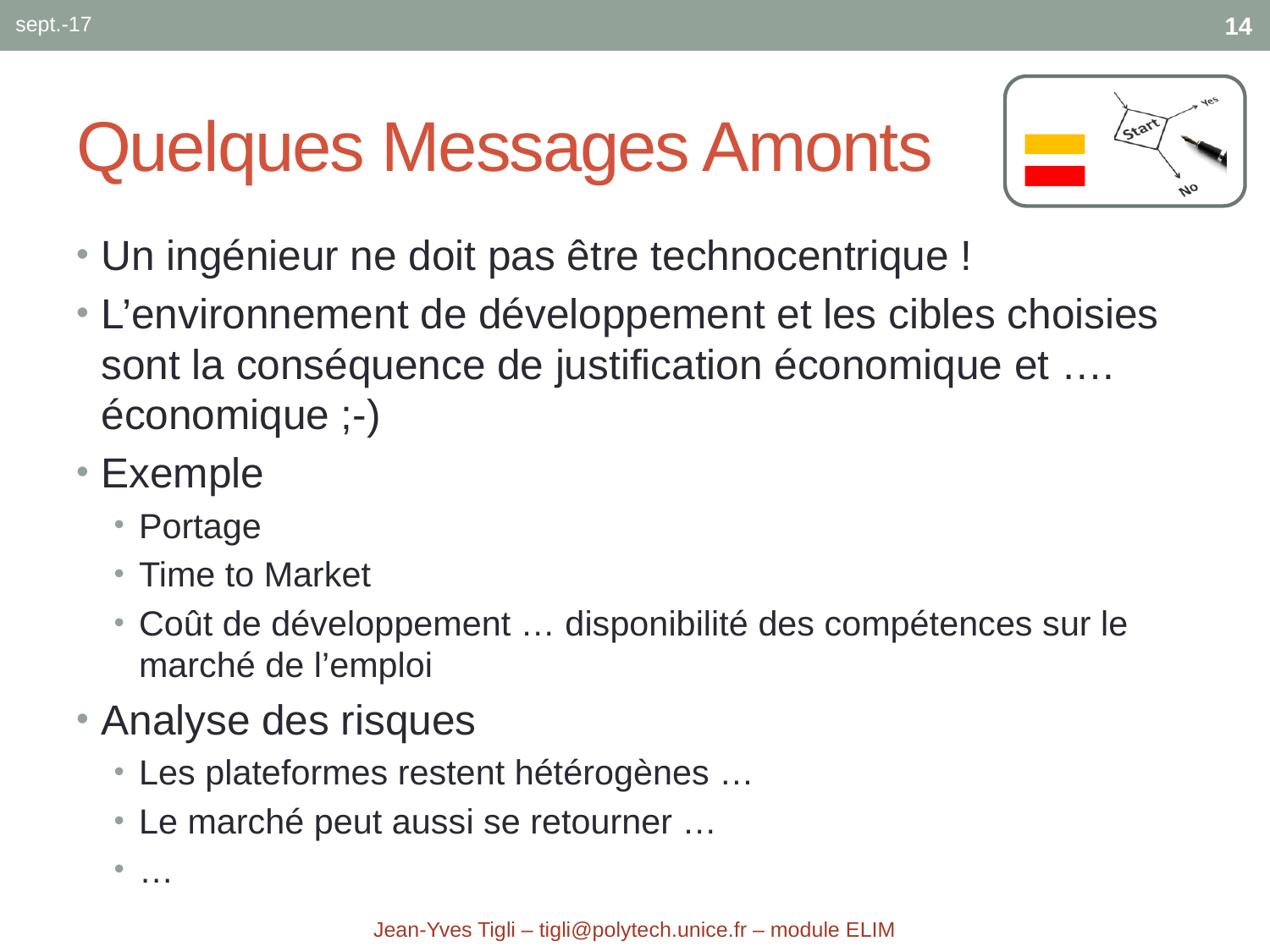

sept.-17
14
# Quelques Messages Amonts
Un ingénieur ne doit pas être technocentrique !
L’environnement de développement et les cibles choisies sont la conséquence de justification économique et …. économique ;-)
Exemple
Portage
Time to Market
Coût de développement … disponibilité des compétences sur le marché de l’emploi
Analyse des risques
Les plateformes restent hétérogènes …
Le marché peut aussi se retourner …
…

Jean-Yves Tigli – tigli@polytech.unice.fr – module ELIM